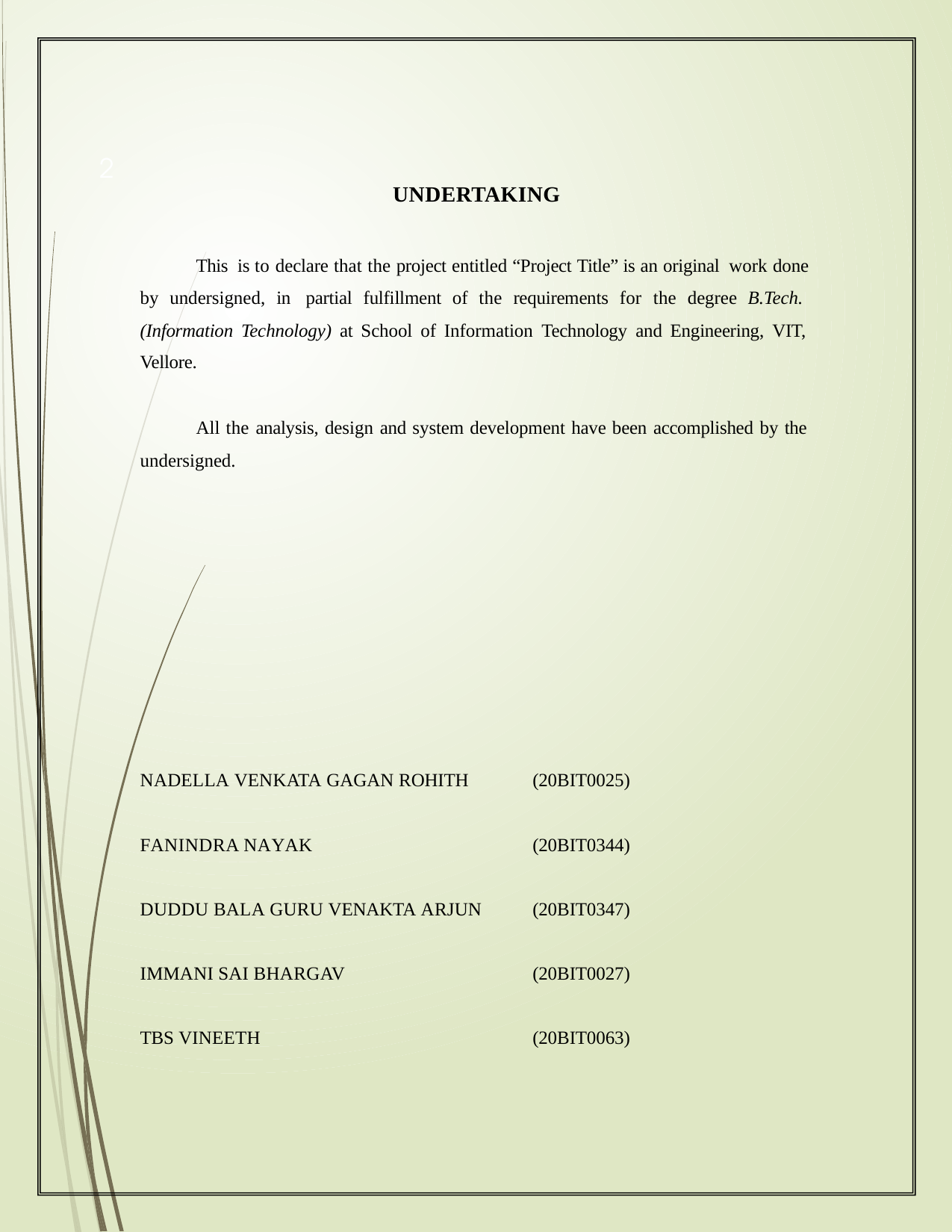

2
UNDERTAKING

This is to declare that the project entitled “Project Title” is an original work done  by undersigned, in partial fulfillment of the requirements for the degree B.Tech.  (Information Technology) at School of Information Technology and Engineering, VIT,  Vellore.

All the analysis, design and system development have been accomplished by the  undersigned.
NADELLA VENKATA GAGAN ROHITH
(20BIT0025)
FANINDRA NAYAK
(20BIT0344)
DUDDU BALA GURU VENAKTA ARJUN
(20BIT0347)
IMMANI SAI BHARGAV
(20BIT0027)
TBS VINEETH
(20BIT0063)